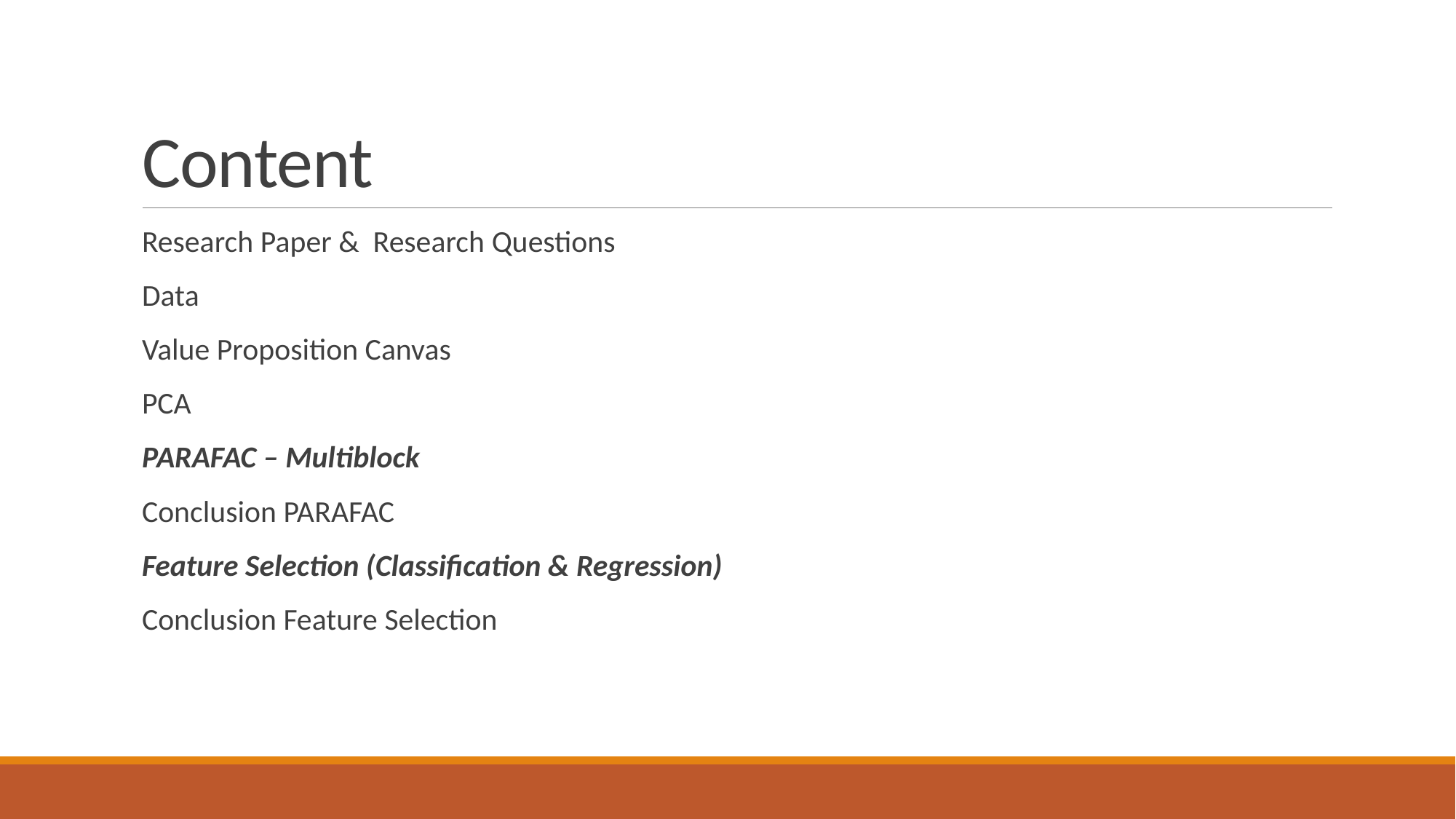

# Content
Research Paper &  Research Questions
Data
Value Proposition Canvas
PCA
PARAFAC – Multiblock
Conclusion PARAFAC
Feature Selection (Classification & Regression)
Conclusion Feature Selection